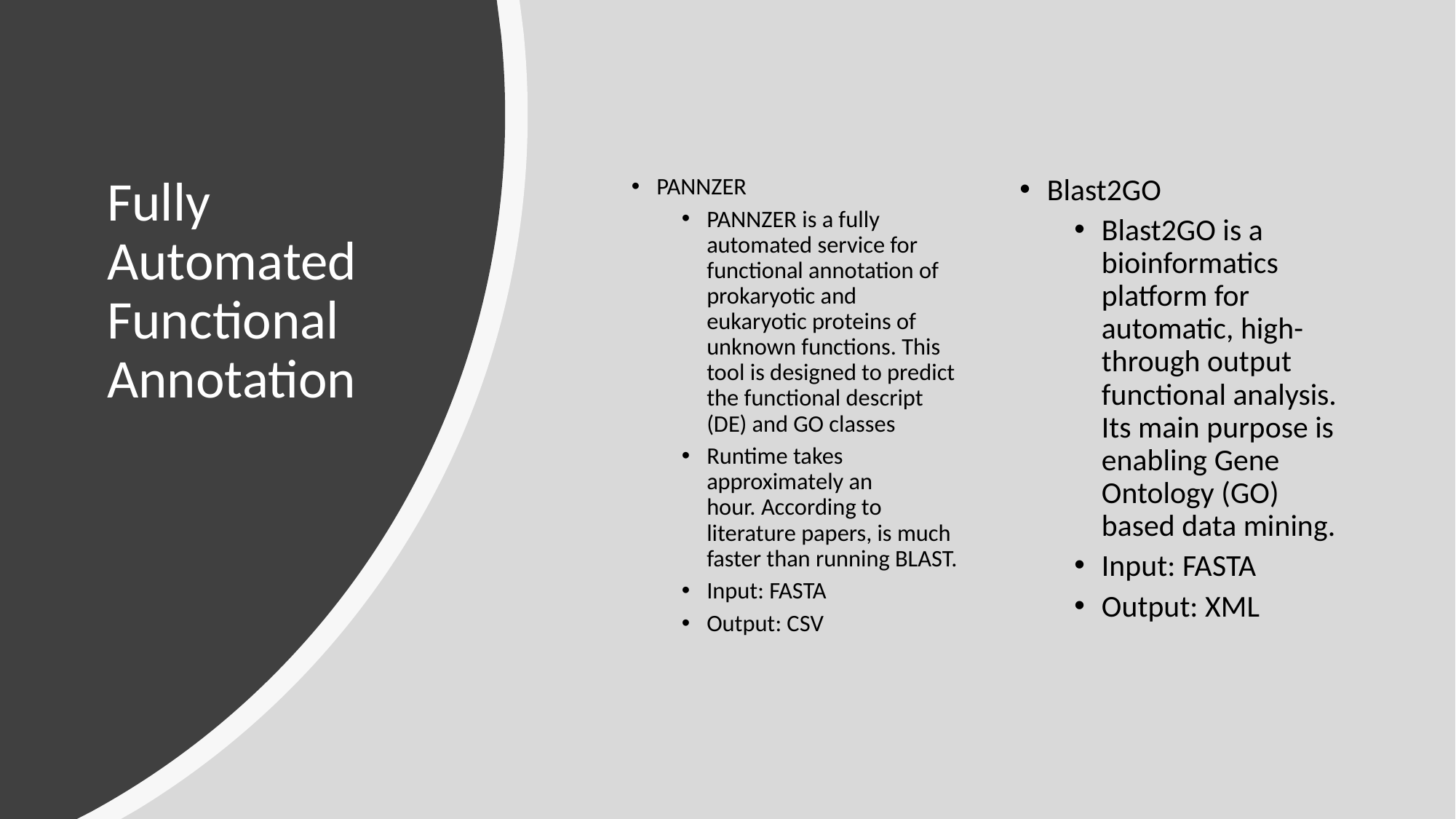

# Fully Automated Functional Annotation
PANNZER
PANNZER is a fully automated service for functional annotation of prokaryotic and eukaryotic proteins of unknown functions. This tool is designed to predict the functional descript (DE) and GO classes
Runtime takes approximately an hour. According to literature papers, is much faster than running BLAST.
Input: FASTA
Output: CSV

Blast2GO
Blast2GO is a bioinformatics platform for automatic, high-through output functional analysis. Its main purpose is enabling Gene Ontology (GO) based data mining.
Input: FASTA
Output: XML